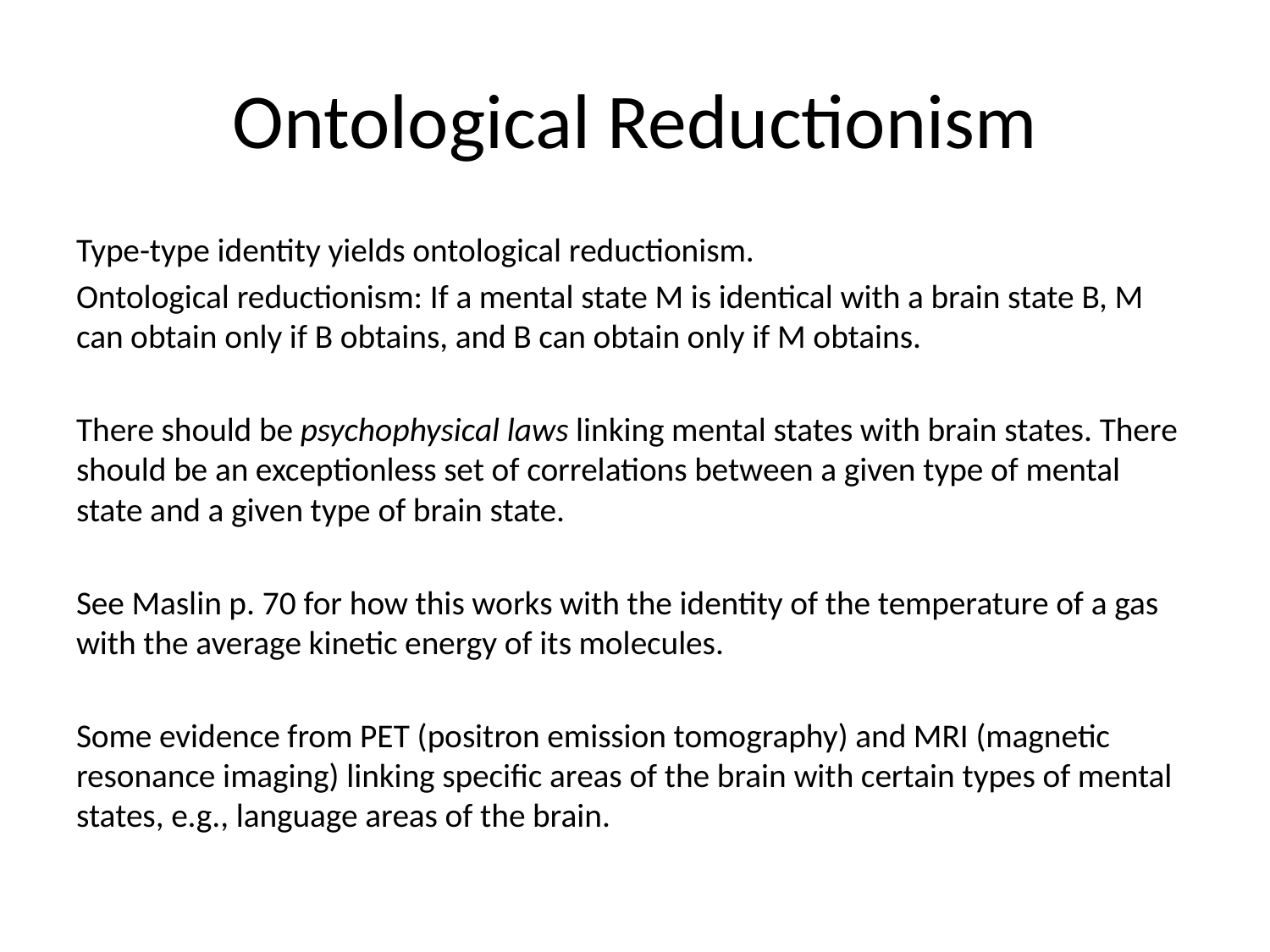

# Ontological Reductionism
Type-type identity yields ontological reductionism.
Ontological reductionism: If a mental state M is identical with a brain state B, M can obtain only if B obtains, and B can obtain only if M obtains.

There should be psychophysical laws linking mental states with brain states. There should be an exceptionless set of correlations between a given type of mental state and a given type of brain state.

See Maslin p. 70 for how this works with the identity of the temperature of a gas with the average kinetic energy of its molecules.

Some evidence from PET (positron emission tomography) and MRI (magnetic resonance imaging) linking specific areas of the brain with certain types of mental states, e.g., language areas of the brain.